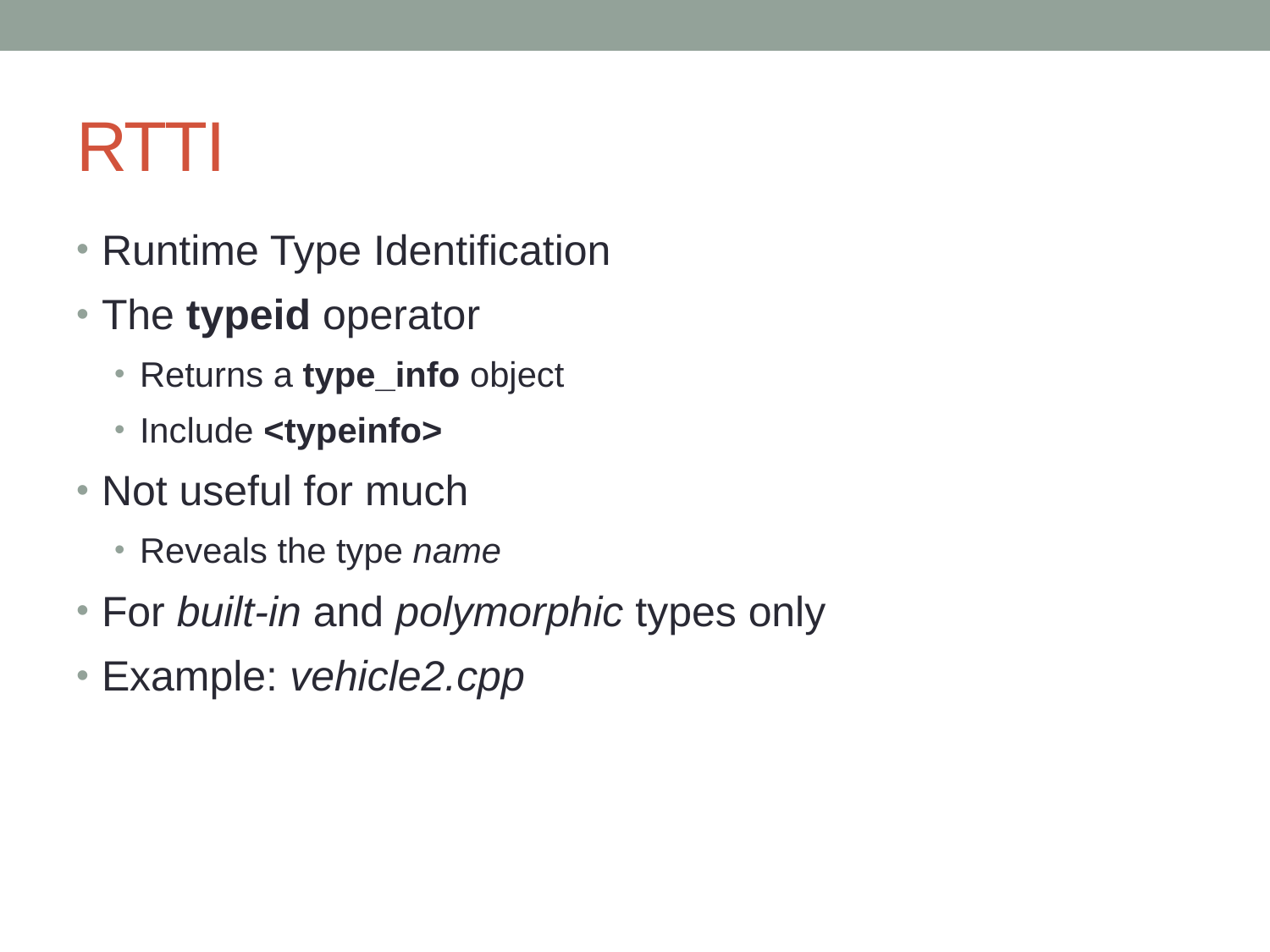

# RTTI
Runtime Type Identification
The typeid operator
Returns a type_info object
Include <typeinfo>
Not useful for much
Reveals the type name
For built-in and polymorphic types only
Example: vehicle2.cpp